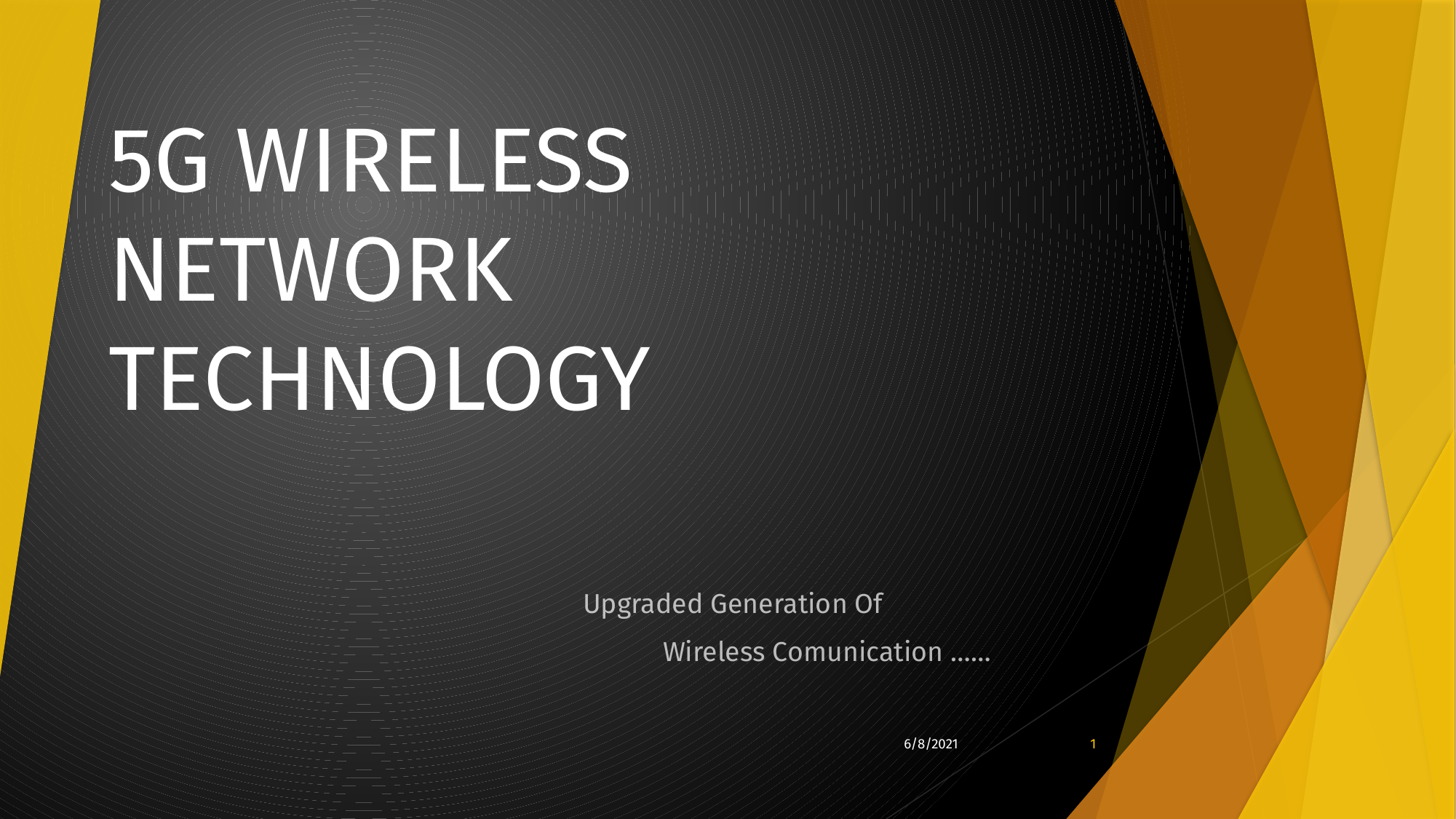

# 5G WIRELESS NETWORK TECHNOLOGY
    Upgraded Generation Of
               Wireless Comunication ……
6/8/2021
1